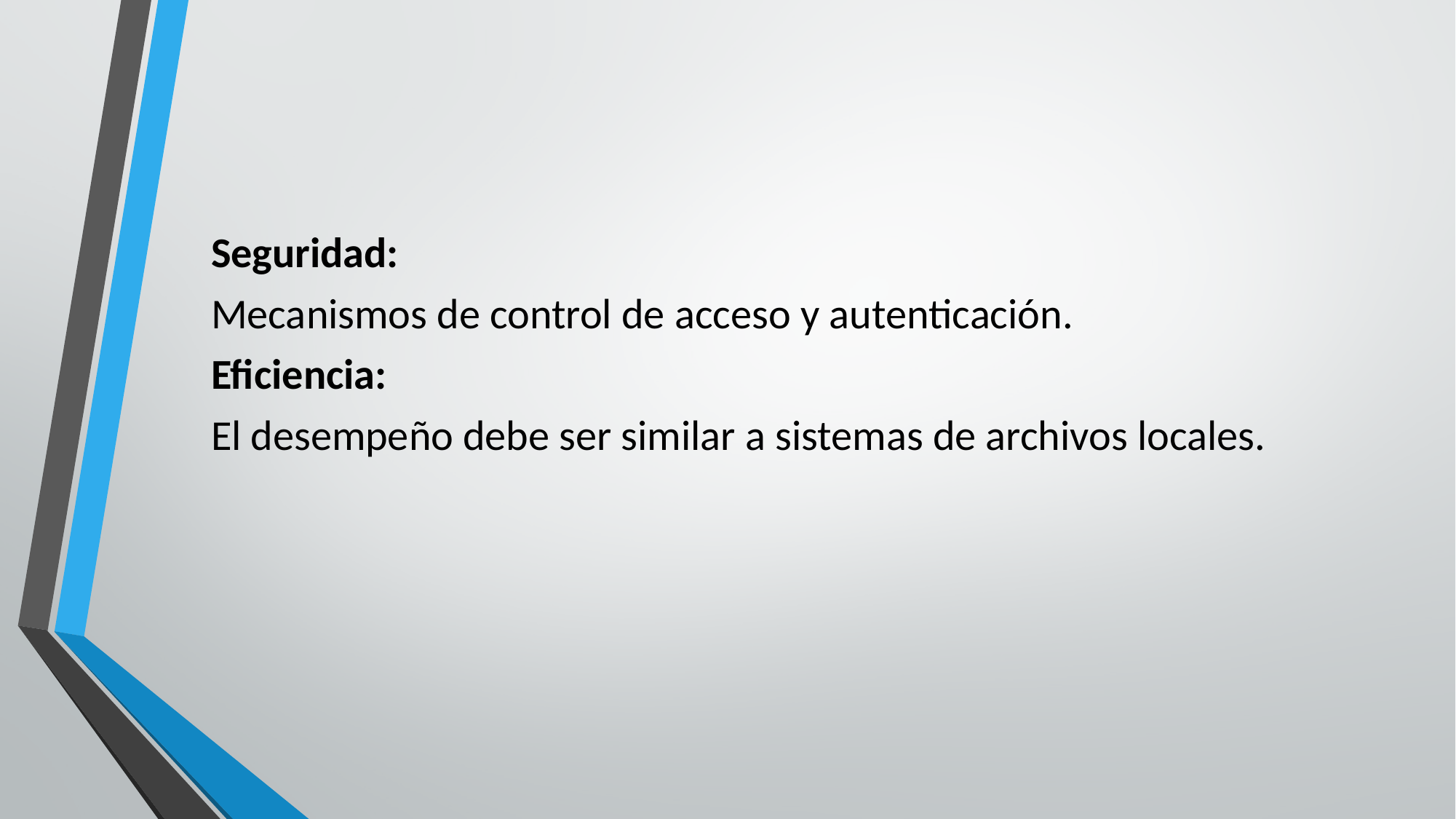

Seguridad:
Mecanismos de control de acceso y autenticación.
Eficiencia:
El desempeño debe ser similar a sistemas de archivos locales.